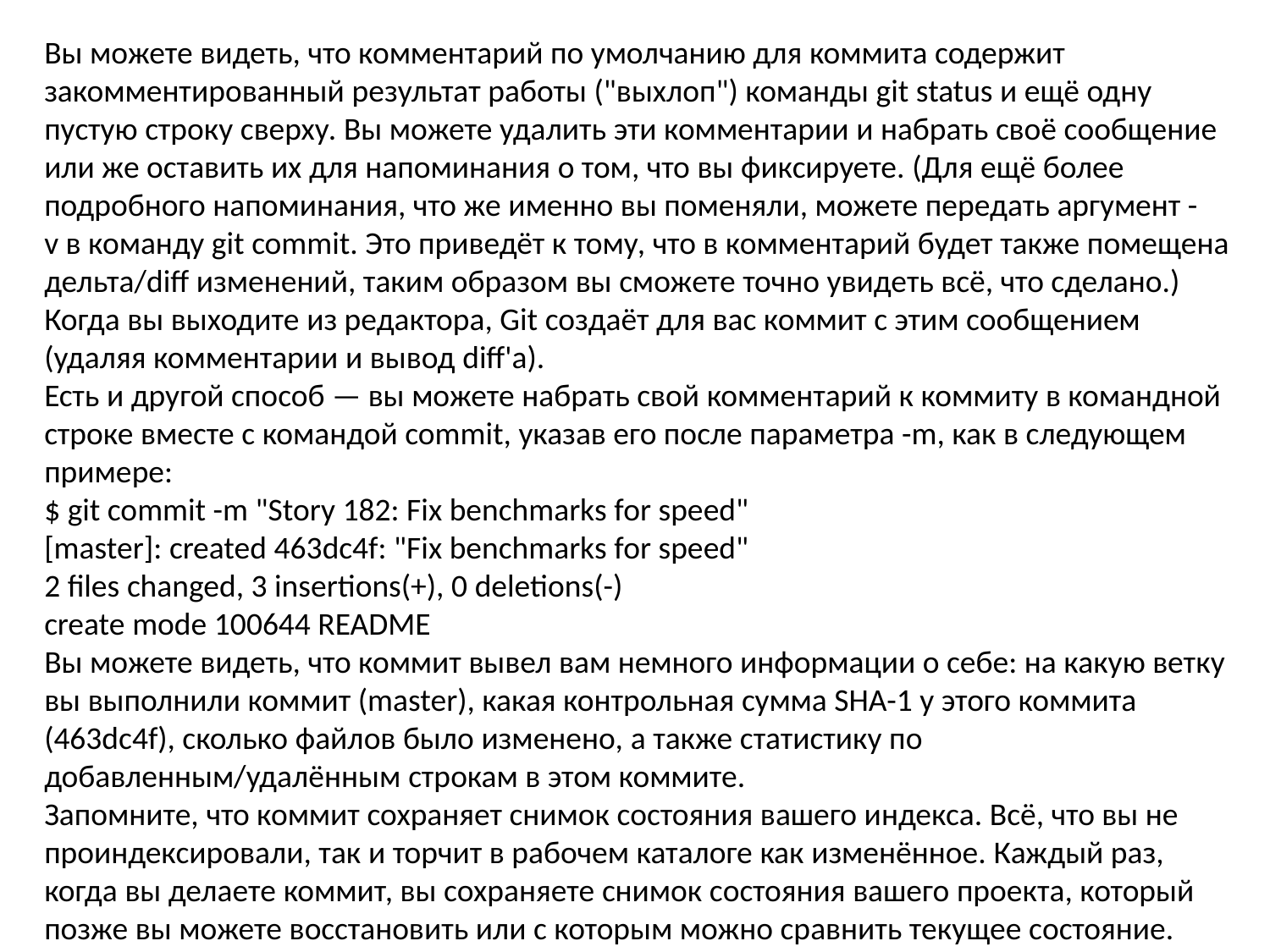

Вы можете видеть, что комментарий по умолчанию для коммита содержит закомментированный результат работы ("выхлоп") команды git status и ещё одну пустую строку сверху. Вы можете удалить эти комментарии и набрать своё сообщение или же оставить их для напоминания о том, что вы фиксируете. (Для ещё более подробного напоминания, что же именно вы поменяли, можете передать аргумент -v в команду git commit. Это приведёт к тому, что в комментарий будет также помещена дельта/diff изменений, таким образом вы сможете точно увидеть всё, что сделано.) Когда вы выходите из редактора, Git создаёт для вас коммит с этим сообщением (удаляя комментарии и вывод diff'а).
Есть и другой способ — вы можете набрать свой комментарий к коммиту в командной строке вместе с командой commit, указав его после параметра -m, как в следующем примере:
$ git commit -m "Story 182: Fix benchmarks for speed"
[master]: created 463dc4f: "Fix benchmarks for speed"
2 files changed, 3 insertions(+), 0 deletions(-)
create mode 100644 README
Вы можете видеть, что коммит вывел вам немного информации о себе: на какую ветку вы выполнили коммит (master), какая контрольная сумма SHA-1 у этого коммита (463dc4f), сколько файлов было изменено, а также статистику по добавленным/удалённым строкам в этом коммите.
Запомните, что коммит сохраняет снимок состояния вашего индекса. Всё, что вы не проиндексировали, так и торчит в рабочем каталоге как изменённое. Каждый раз, когда вы делаете коммит, вы сохраняете снимок состояния вашего проекта, который позже вы можете восстановить или с которым можно сравнить текущее состояние.